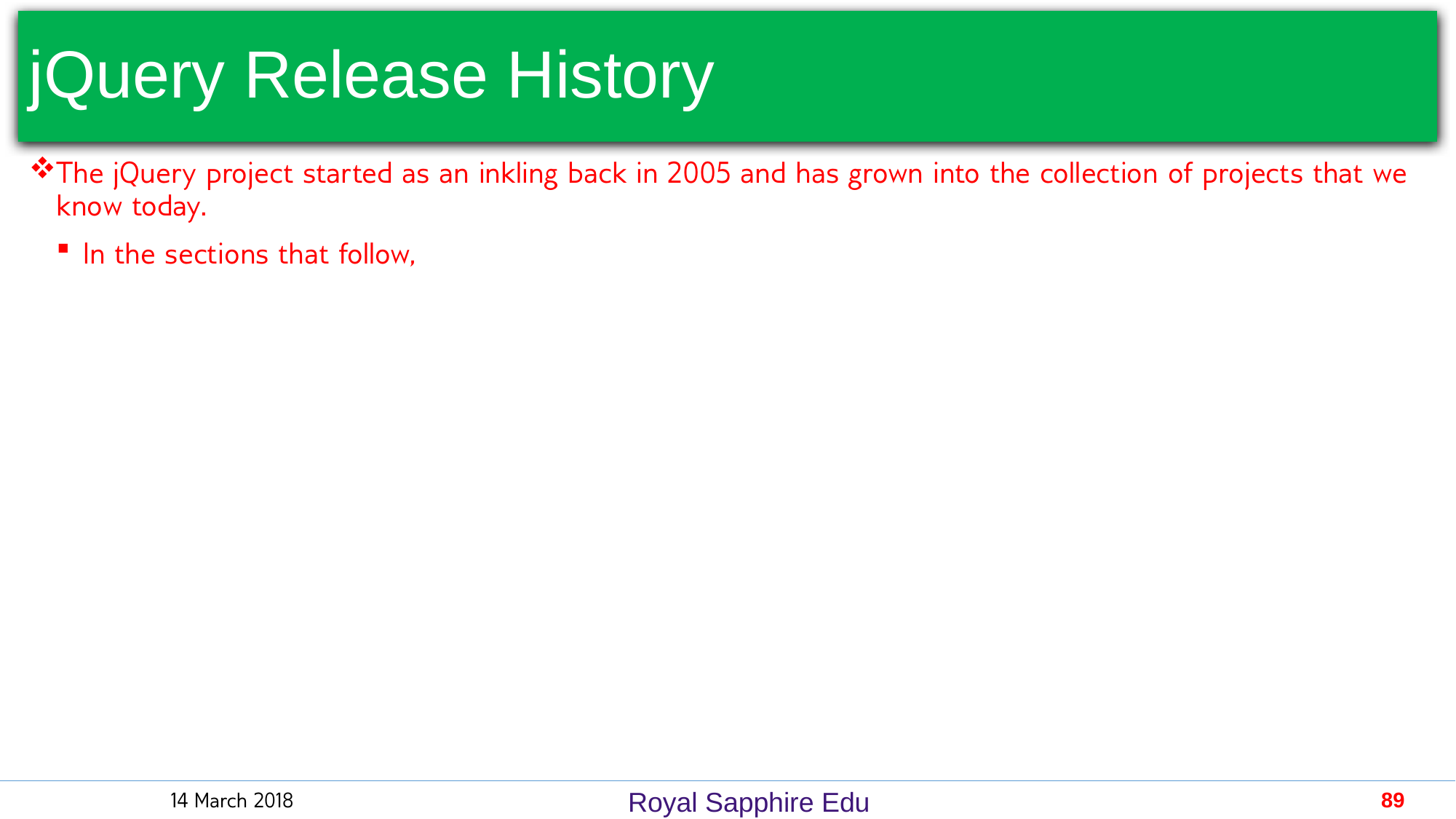

# jQuery Release History
The jQuery project started as an inkling back in 2005 and has grown into the collection of projects that we know today.
In the sections that follow,
14 March 2018
89